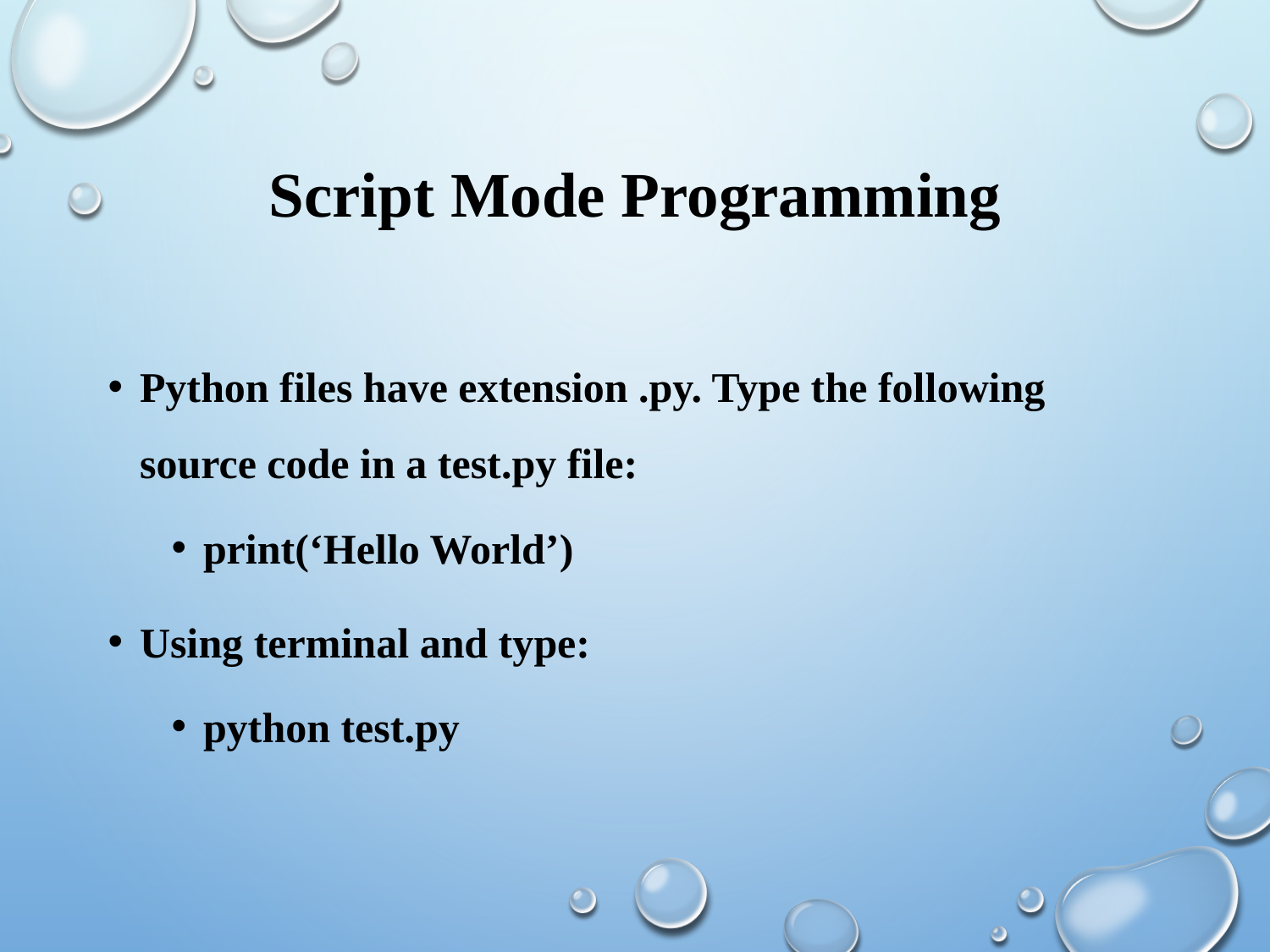

# Script Mode Programming
Python files have extension .py. Type the following source code in a test.py file:
print(‘Hello World’)
Using terminal and type:
python test.py